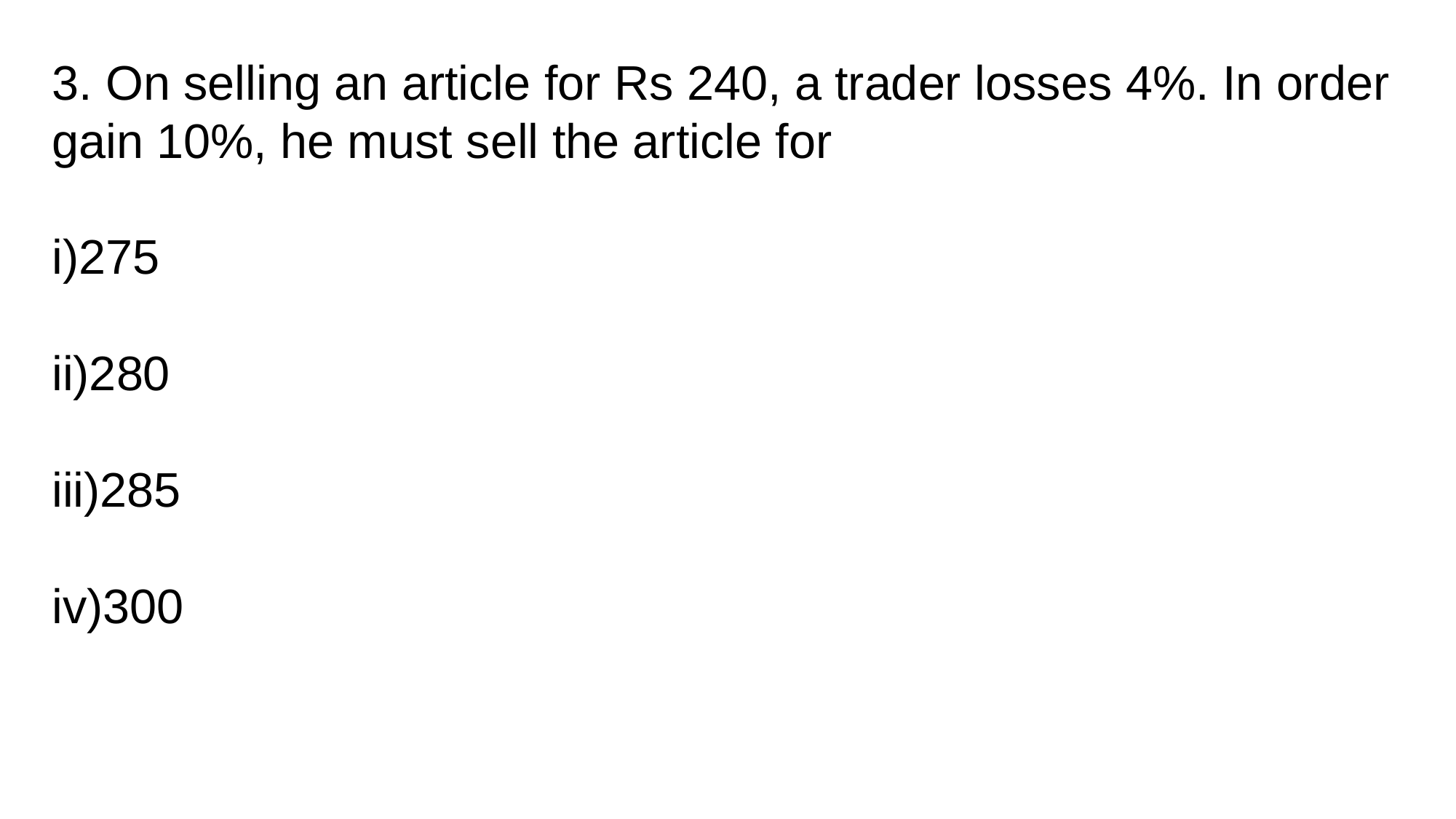

3. On selling an article for Rs 240, a trader losses 4%. In order gain 10%, he must sell the article for

i)275

ii)280

iii)285

iv)300